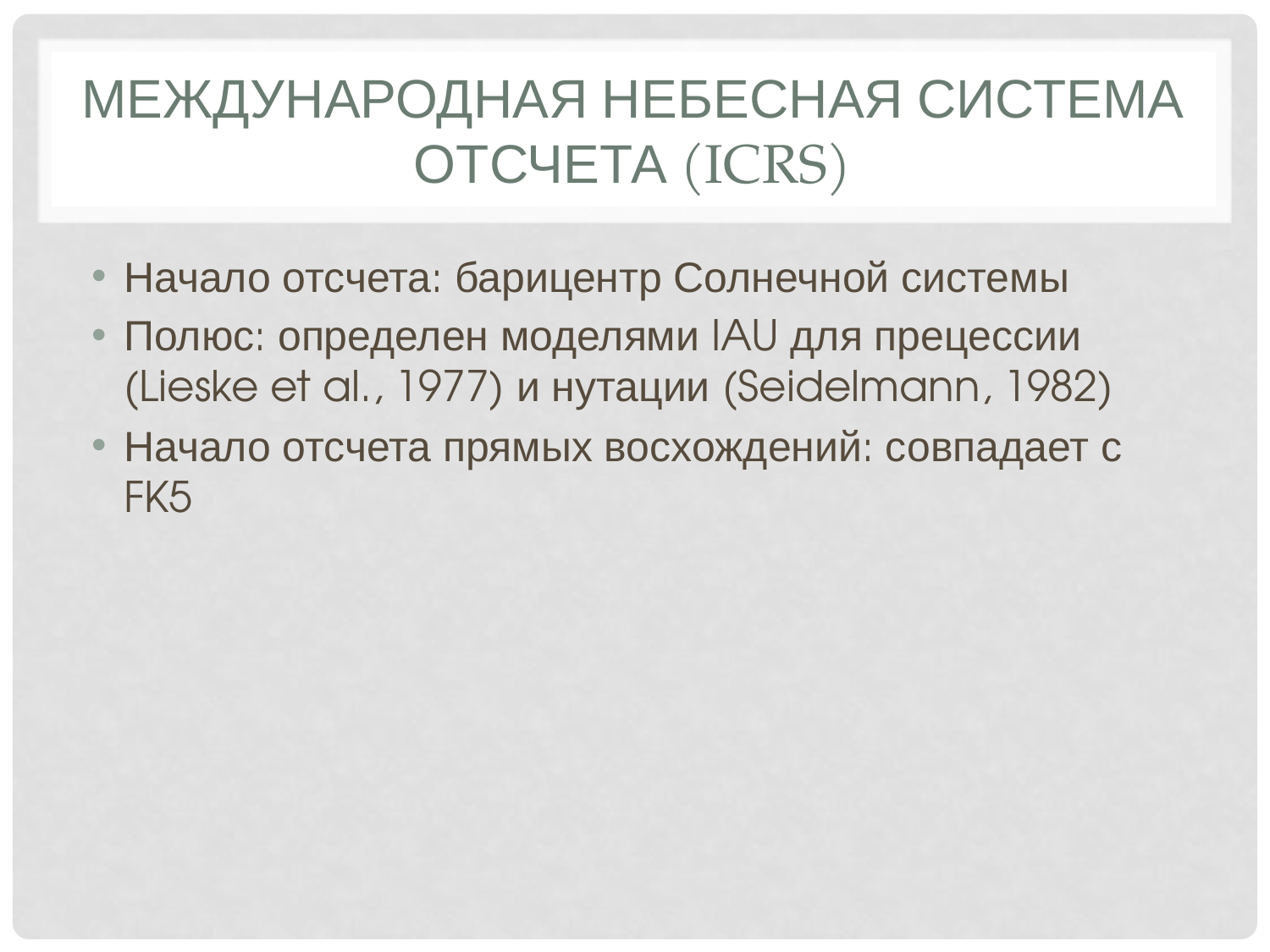

# Международная небесная система отсчета (ICRS)
Начало отсчета: барицентр Солнечной системы
Полюс: определен моделями IAU для прецессии (Lieske et al., 1977) и нутации (Seidelmann, 1982)
Начало отсчета прямых восхождений: совпадает с FK5